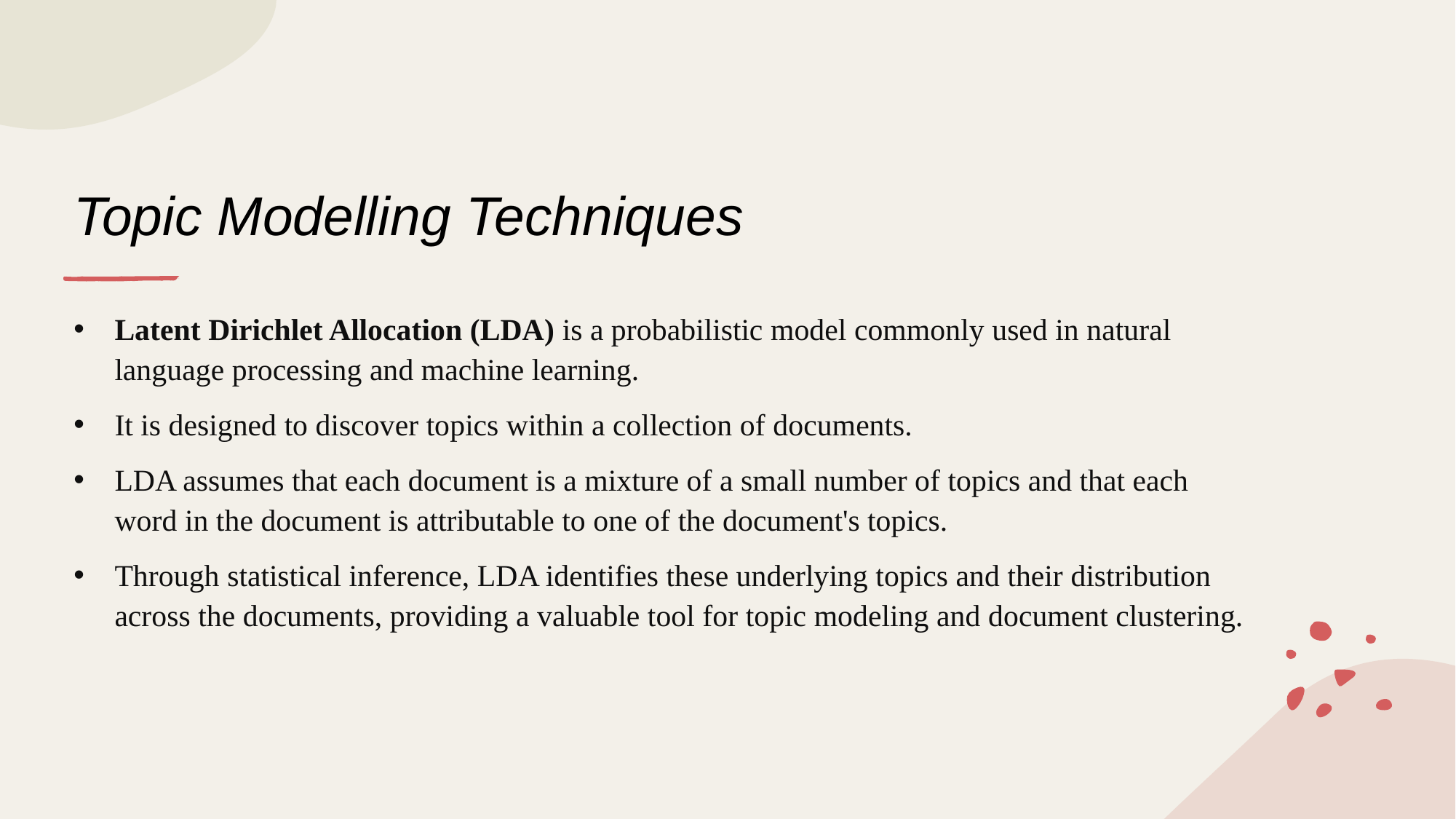

# Topic Modelling Techniques
Latent Dirichlet Allocation (LDA) is a probabilistic model commonly used in natural language processing and machine learning.
It is designed to discover topics within a collection of documents.
LDA assumes that each document is a mixture of a small number of topics and that each word in the document is attributable to one of the document's topics.
Through statistical inference, LDA identifies these underlying topics and their distribution across the documents, providing a valuable tool for topic modeling and document clustering.